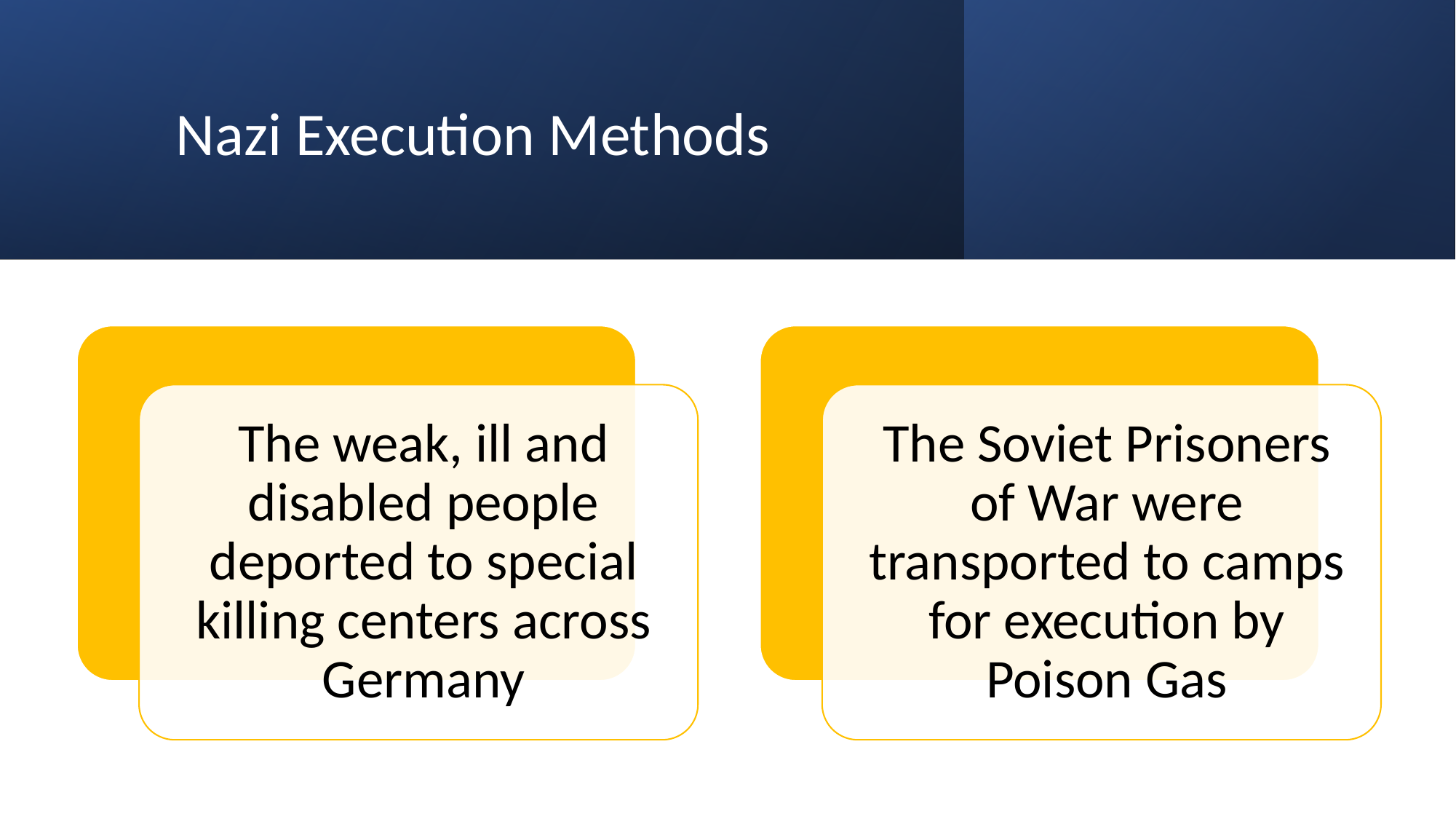

# Nazi Execution Methods
The weak, ill and disabled people deported to special killing centers across Germany
The Soviet Prisoners of War were transported to camps for execution by Poison Gas